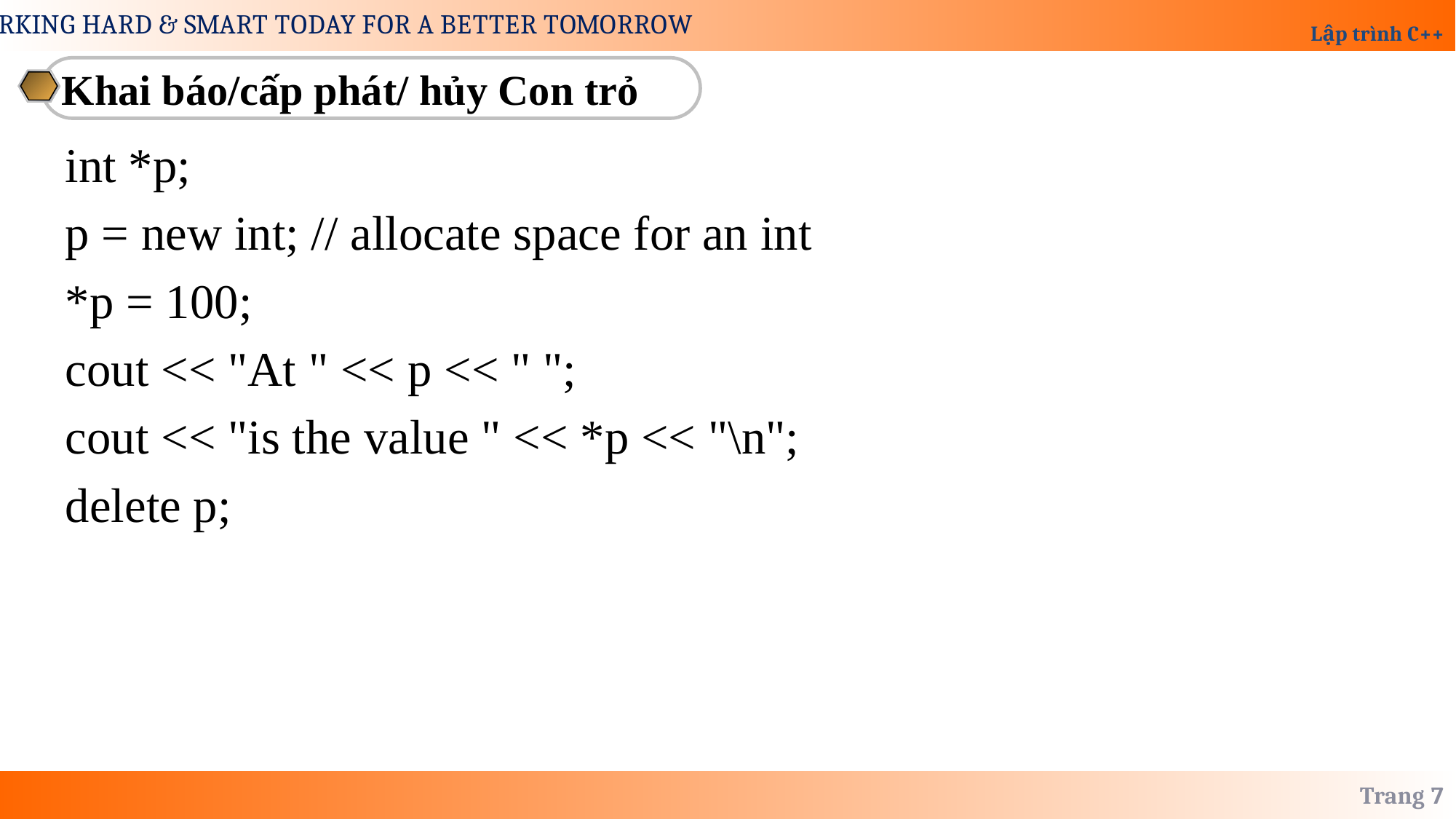

Khai báo/cấp phát/ hủy Con trỏ

int *p;
p = new int; // allocate space for an int
*p = 100;
cout << "At " << p << " ";
cout << "is the value " << *p << "\n";
delete p;
Trang 7